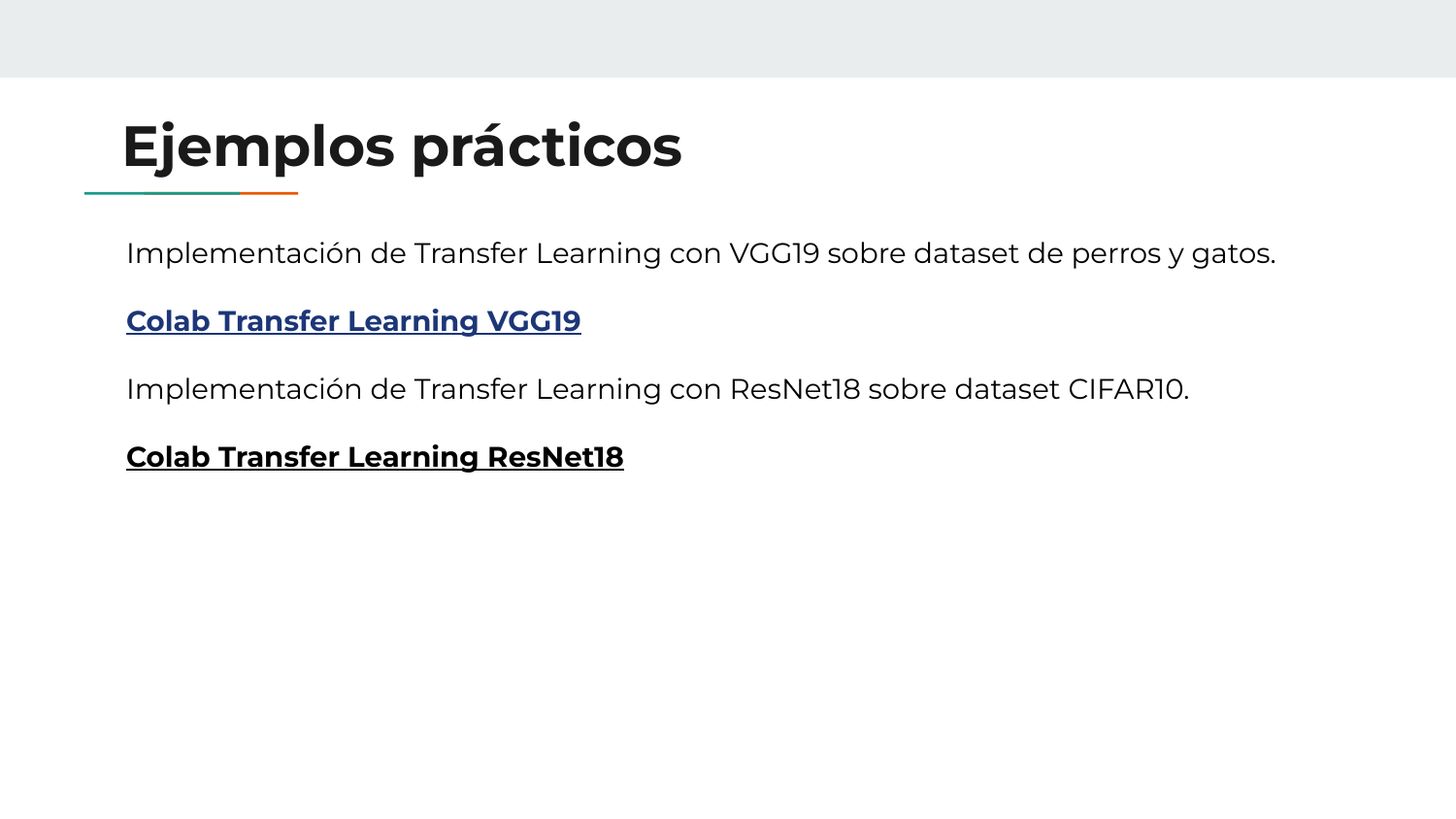

Ejemplos prácticos

Implementación de Transfer Learning con VGG19 sobre dataset de perros y gatos.

Colab Transfer Learning VGG19

Implementación de Transfer Learning con ResNet18 sobre dataset CIFAR10.

Colab Transfer Learning ResNet18